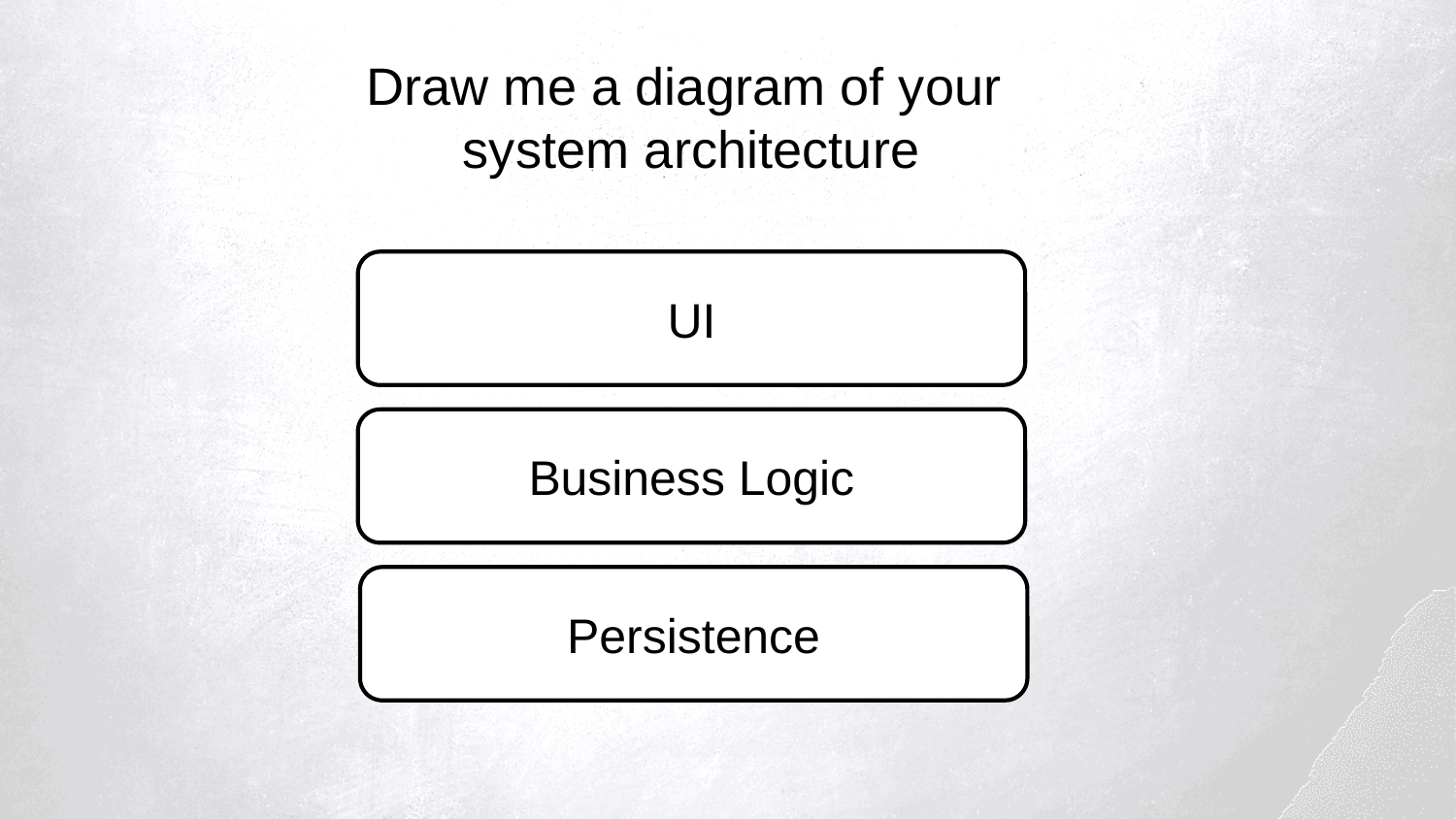

Draw me a diagram of your
system architecture
UI
Business Logic
Persistence